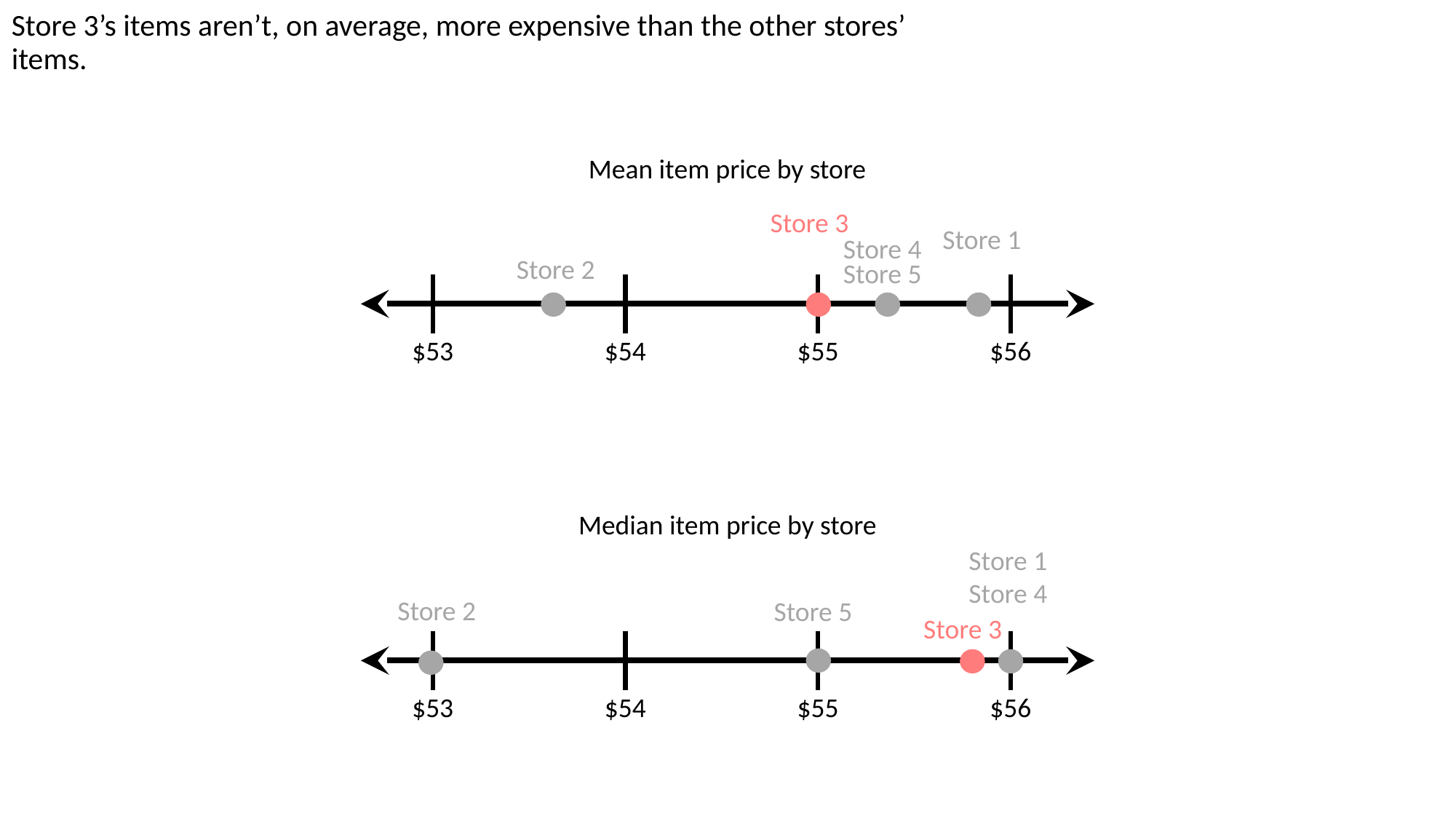

# Store 3’s items aren’t, on average, more expensive than the other stores’ items.
Mean item price by store
Store 3
Store 1
Store 4
Store 2
Store 5
$53
$54
$55
$56

Median item price by store
Store 1
Store 4
Store 2
Store 5
Store 3
$53
$54
$55
$56